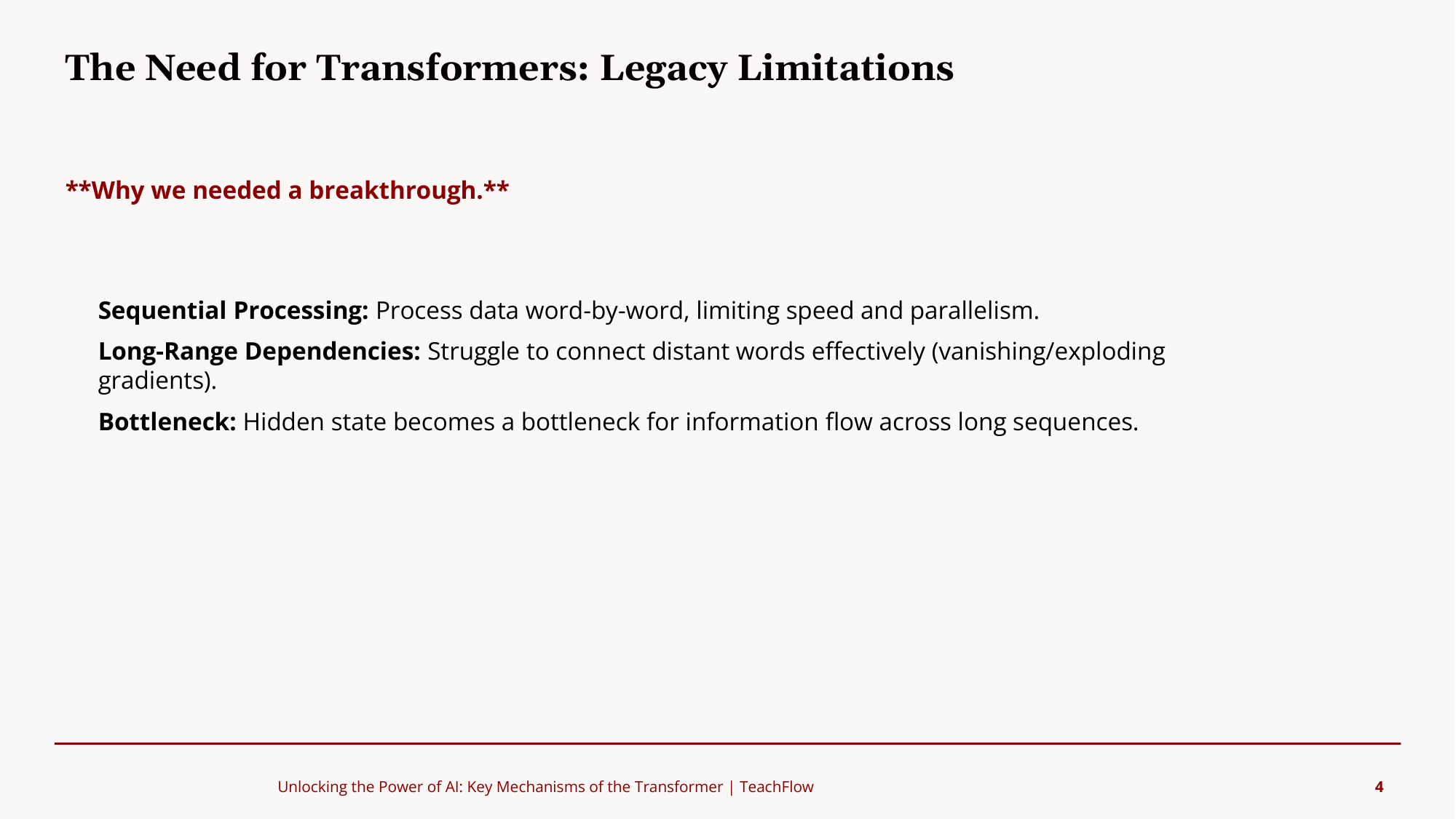

The Need for Transformers: Legacy Limitations
#
**Why we needed a breakthrough.**

Sequential Processing: Process data word-by-word, limiting speed and parallelism.
Long-Range Dependencies: Struggle to connect distant words effectively (vanishing/exploding gradients).
Bottleneck: Hidden state becomes a bottleneck for information flow across long sequences.

Unlocking the Power of AI: Key Mechanisms of the Transformer | TeachFlow
4